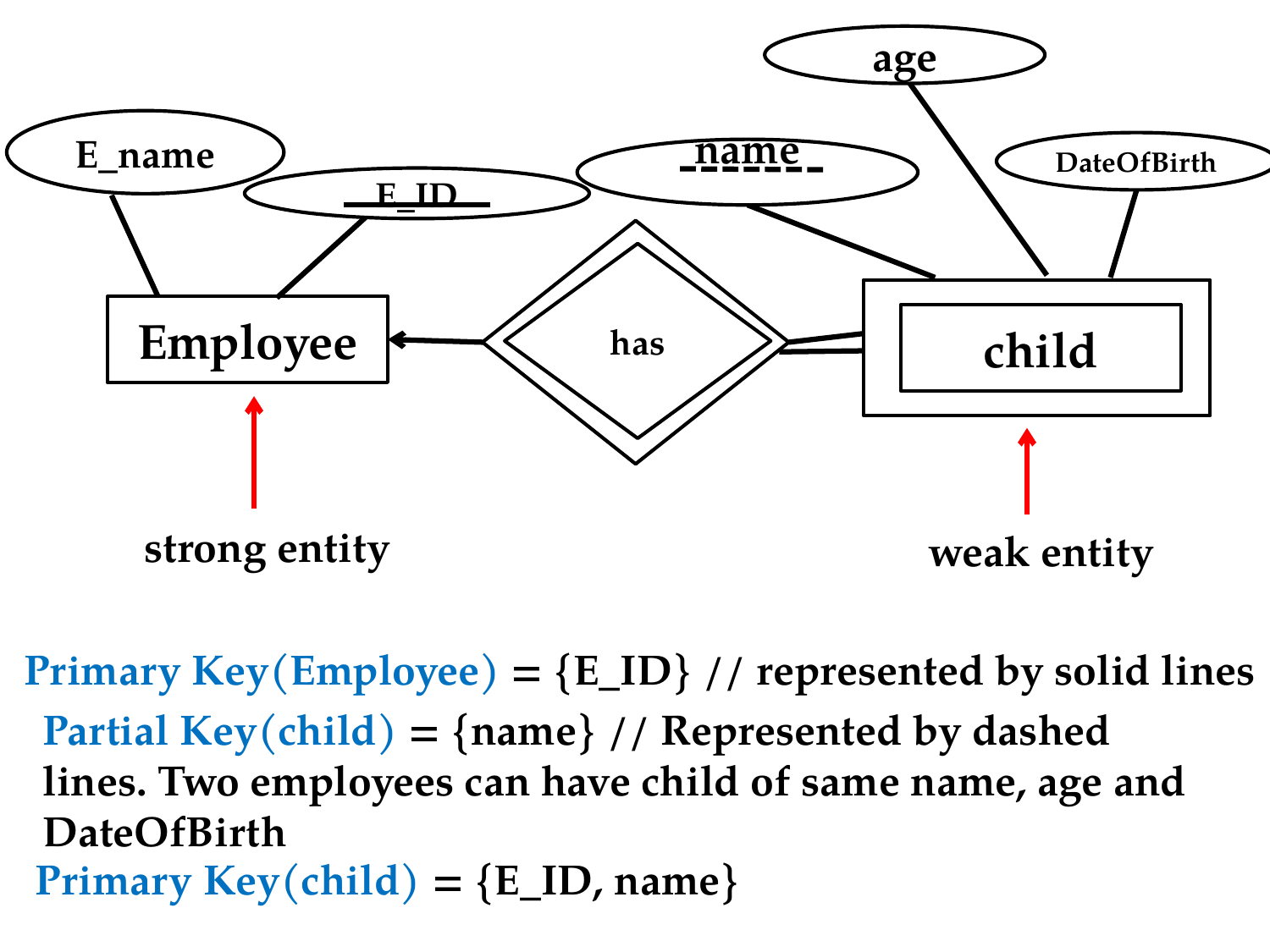

age
E_name
DateOfBirth
name

E_ID
has

Employee
child

strong entity
weak entity
Primary Key(Employee) = {E_ID} // represented by solid lines
Partial Key(child) = {name} // Represented by dashed lines. Two employees can have child of same name, age and DateOfBirth
Primary Key(child) = {E_ID, name}